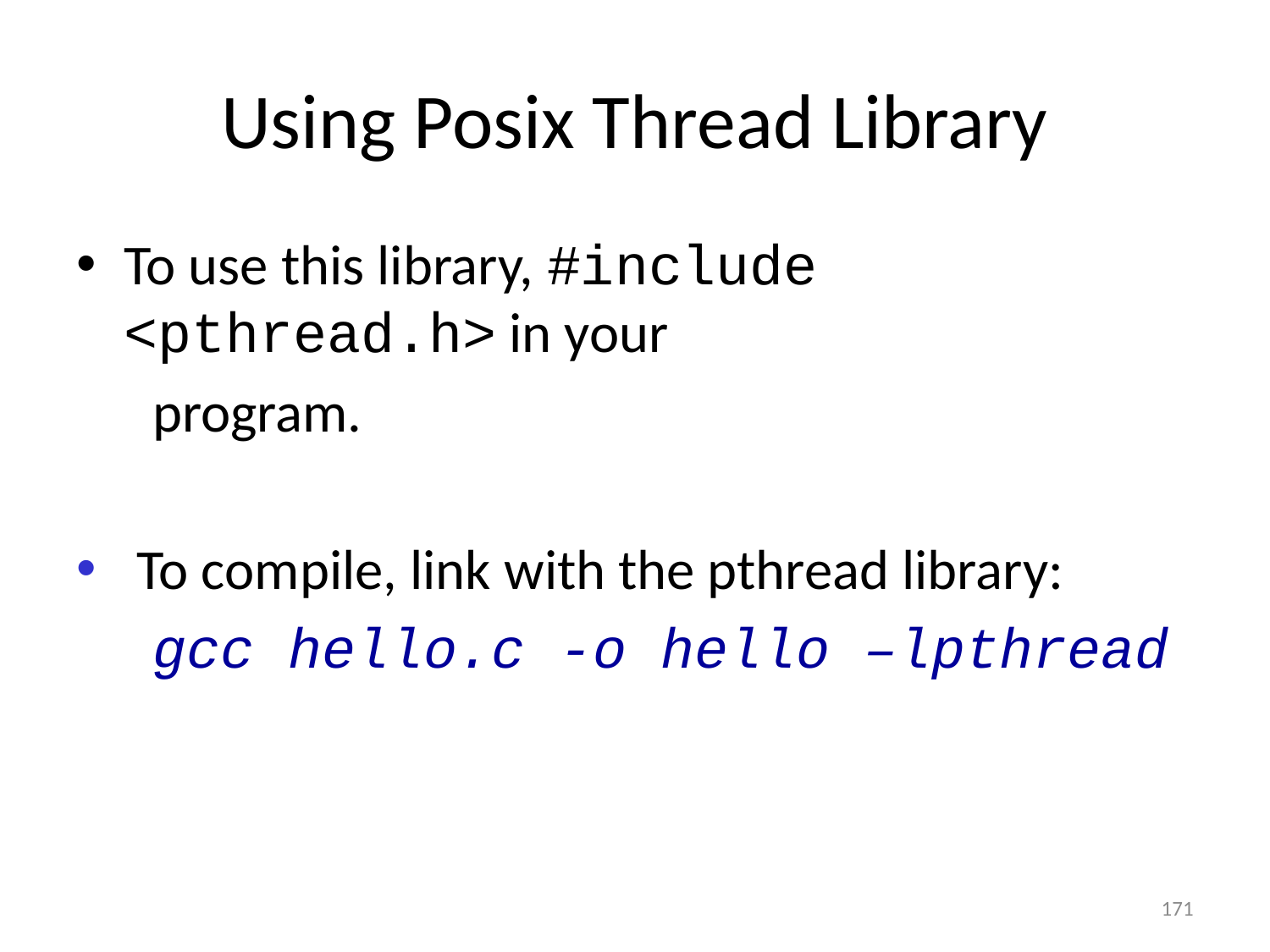

# Using Posix Thread Library
To use this library, #include <pthread.h> in your
      program.

 To compile, link with the pthread library:
      gcc hello.c -o hello –lpthread

171